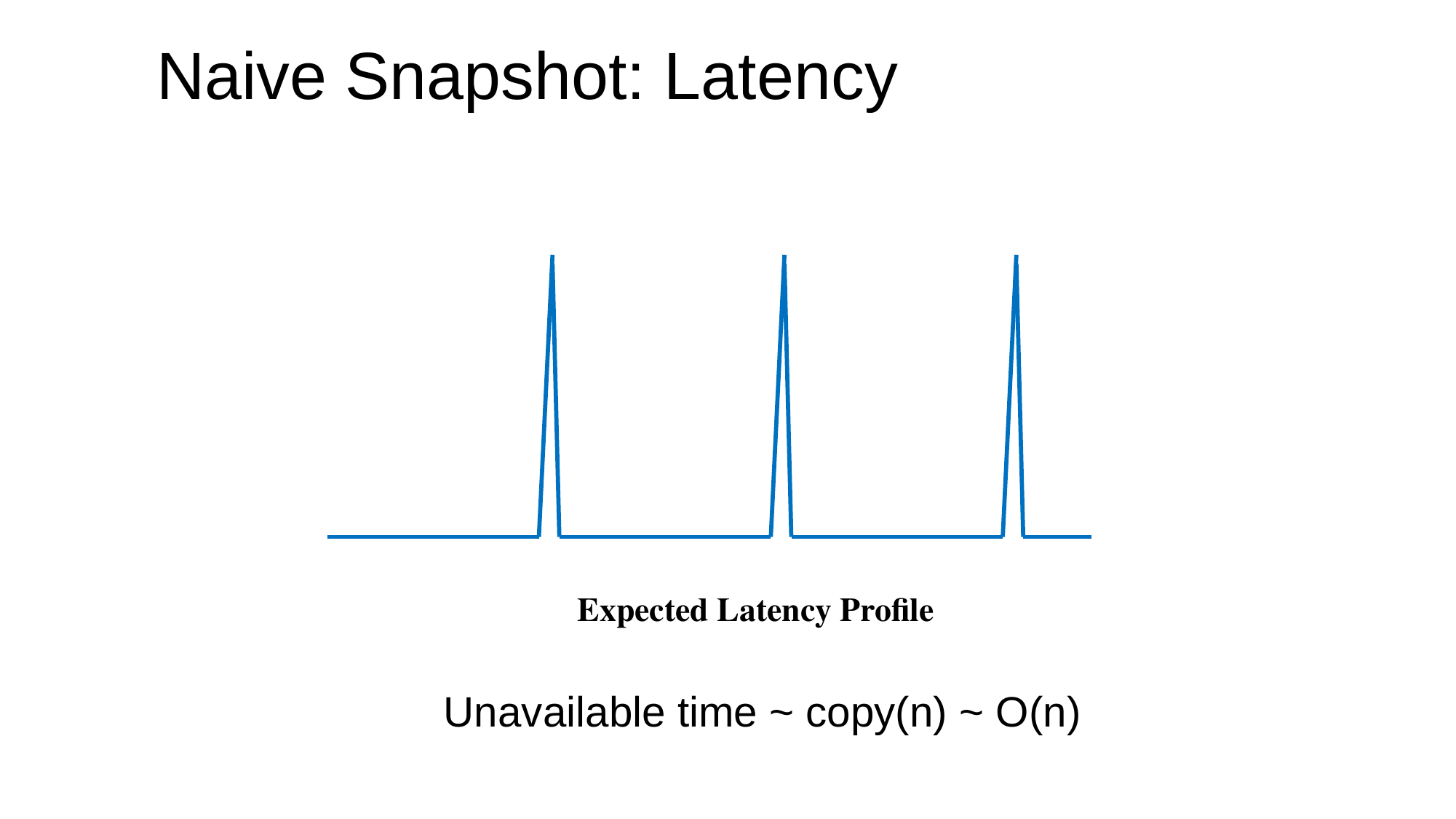

# Naive Snapshot: Latency
Expected Latency Profile
Unavailable time ~ copy(n) ~ O(n)